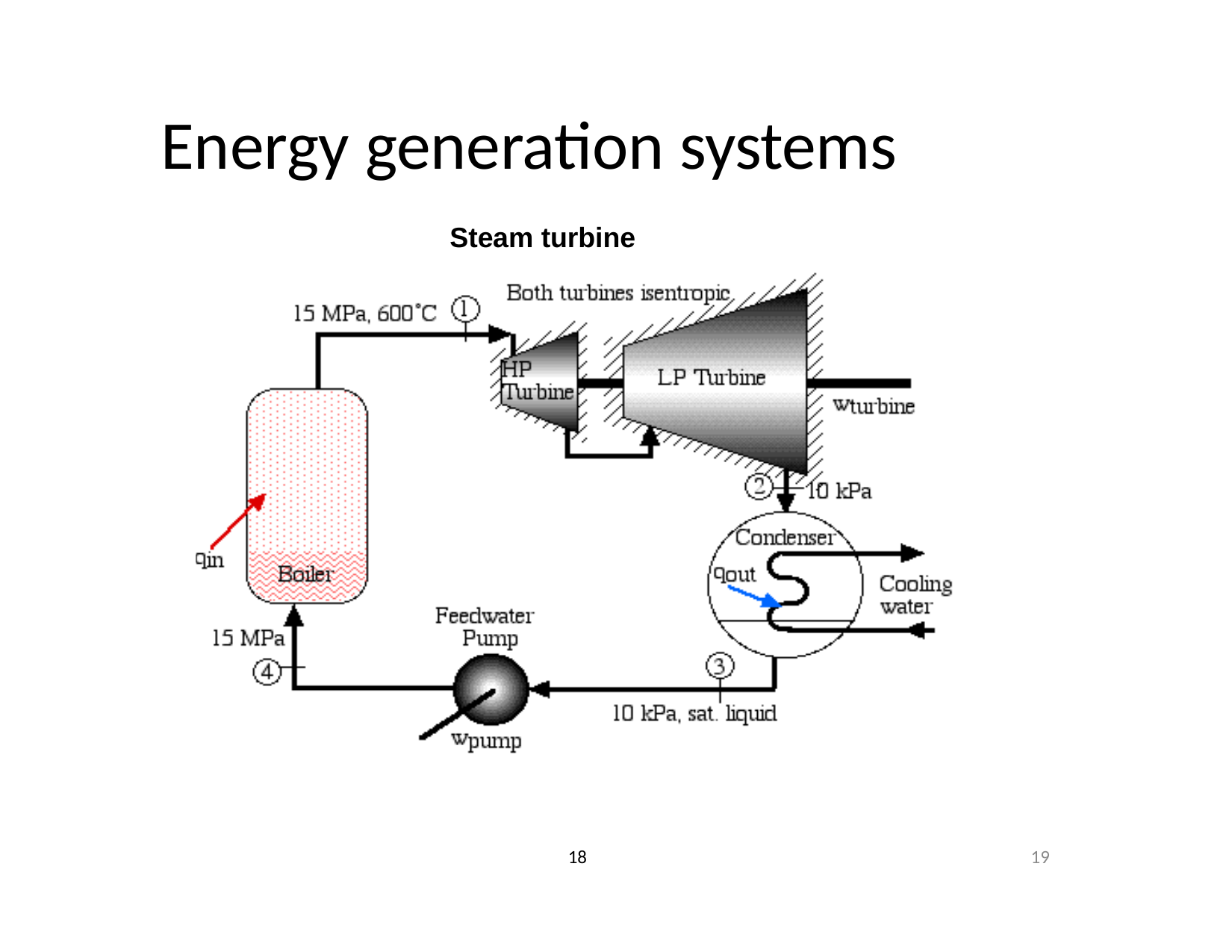

Energy generation systems
Steam turbine

18
19